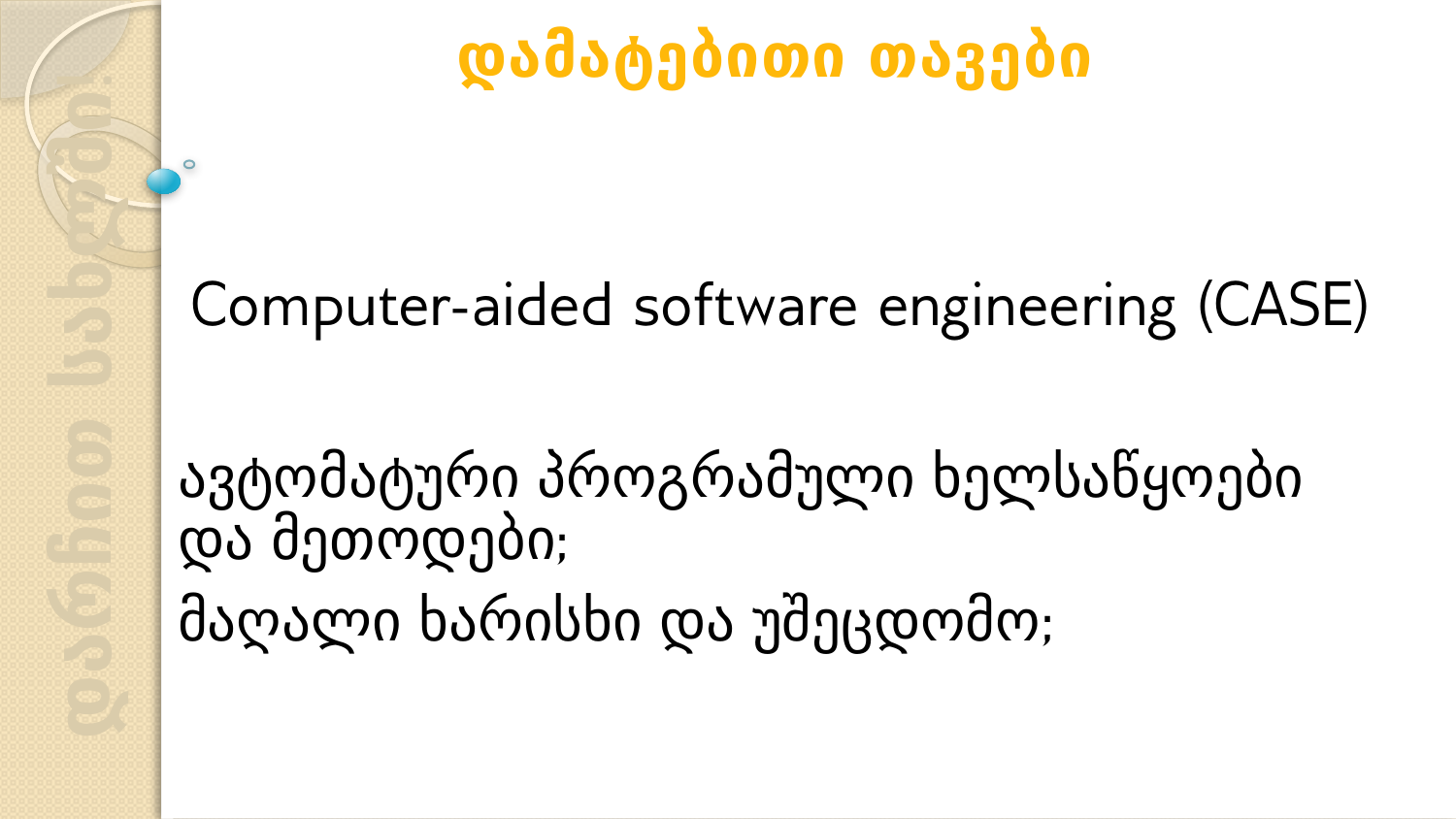

დამატებითი თავები
Computer-aided software engineering (CASE)

ავტომატური პროგრამული ხელსაწყოები და მეთოდები;
მაღალი ხარისხი და უშეცდომო;

დარჩით სახლში!